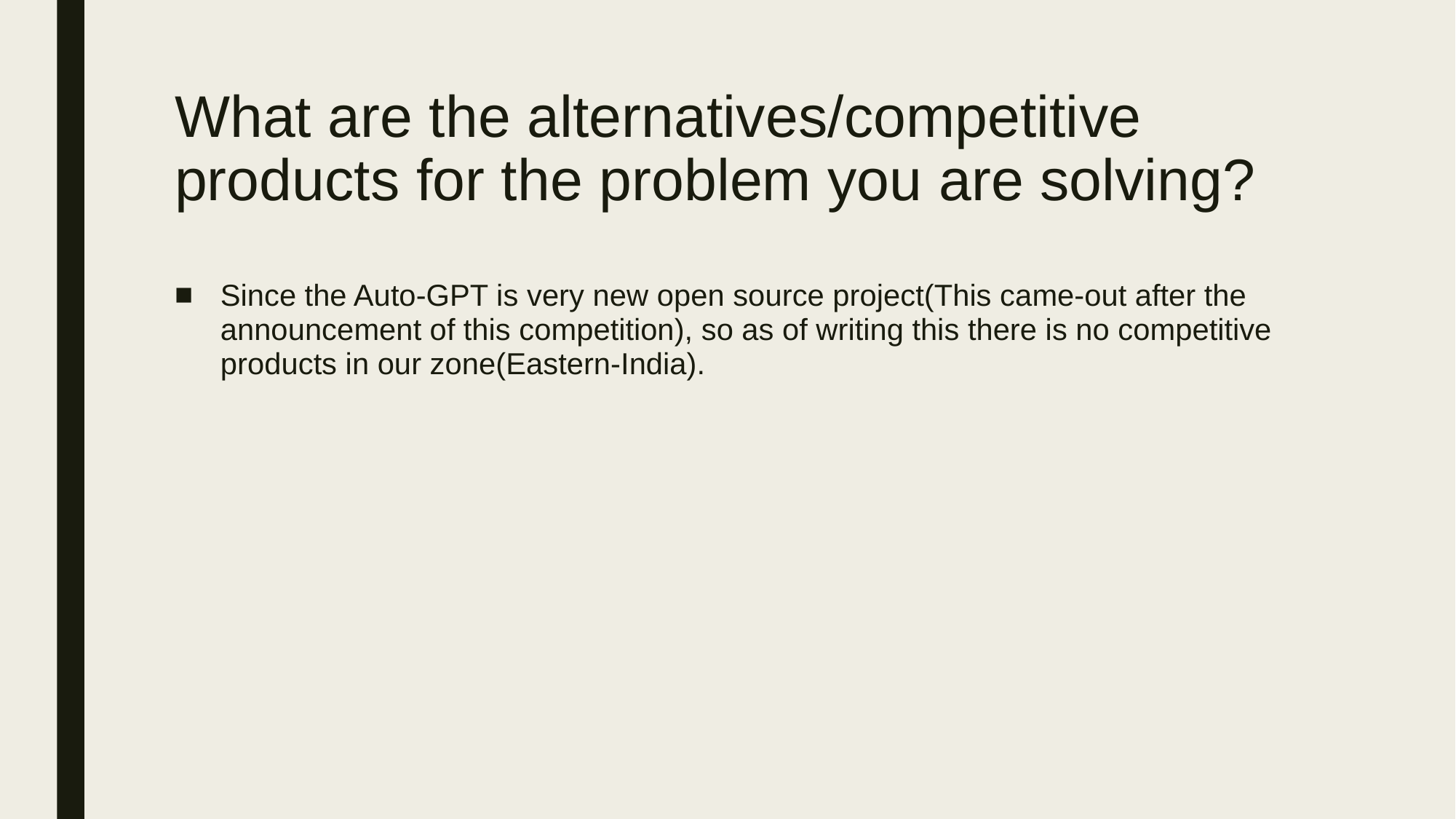

# What are the alternatives/competitive products for the problem you are solving?
Since the Auto-GPT is very new open source project(This came-out after the announcement of this competition), so as of writing this there is no competitive products in our zone(Eastern-India).